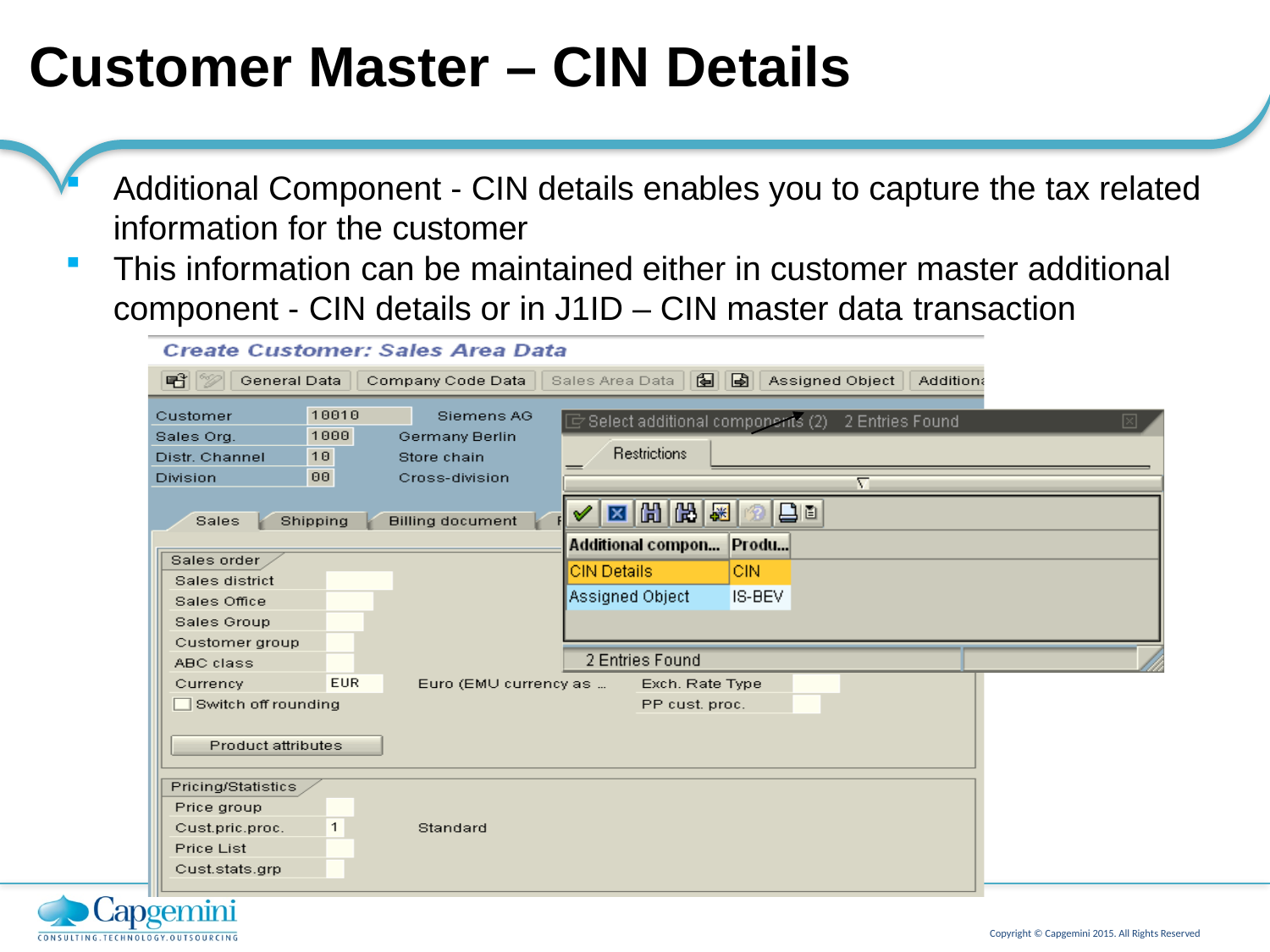

# Customer Master – CIN Details

Additional Component - CIN details enables you to capture the tax related  information for the customer
This information can be maintained either in customer master additional  component - CIN details or in J1ID – CIN master data transaction